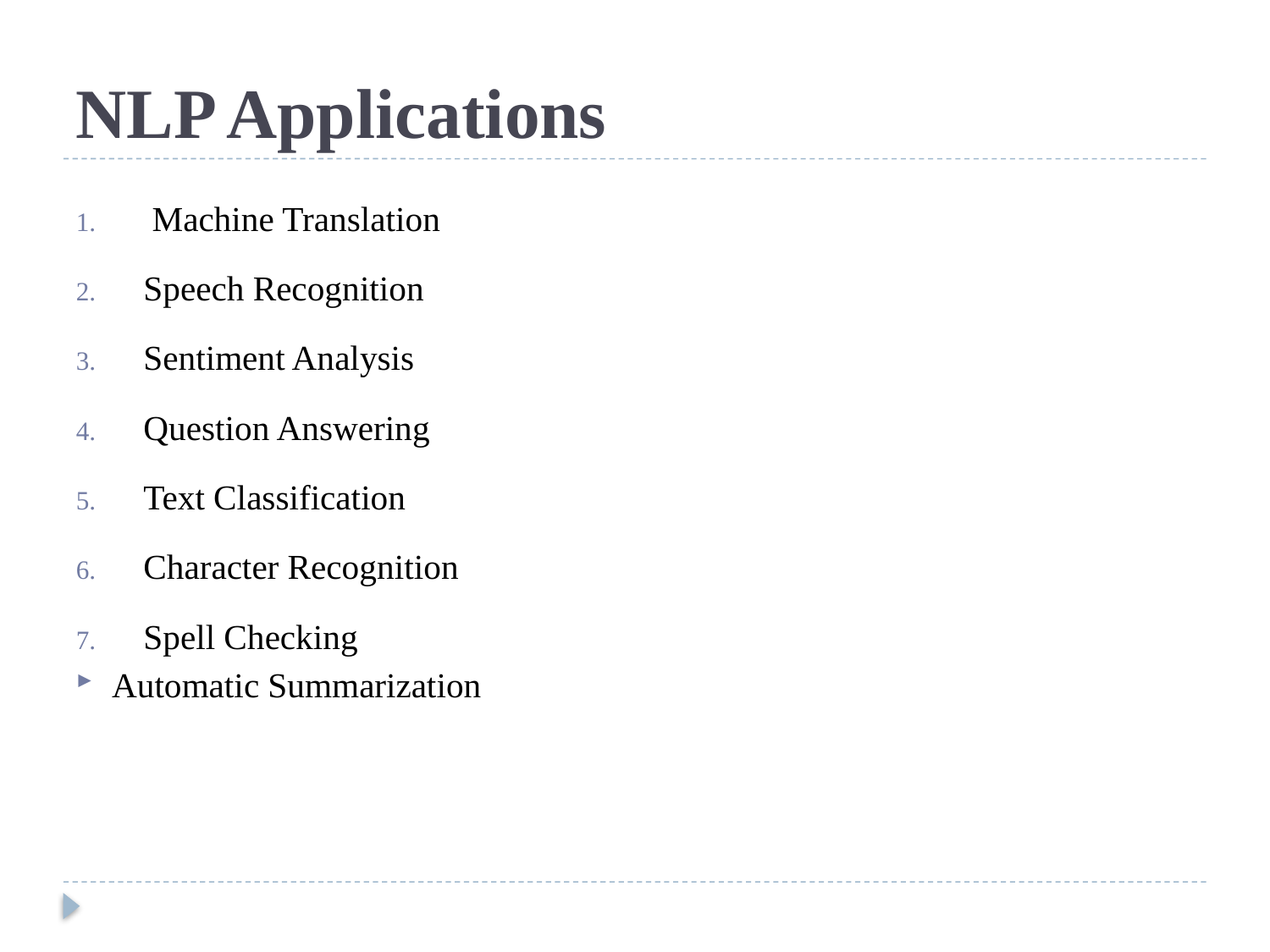

# NLP Applications
 Machine Translation
Speech Recognition
Sentiment Analysis
Question Answering
Text Classification
Character Recognition
Spell Checking
Automatic Summarization